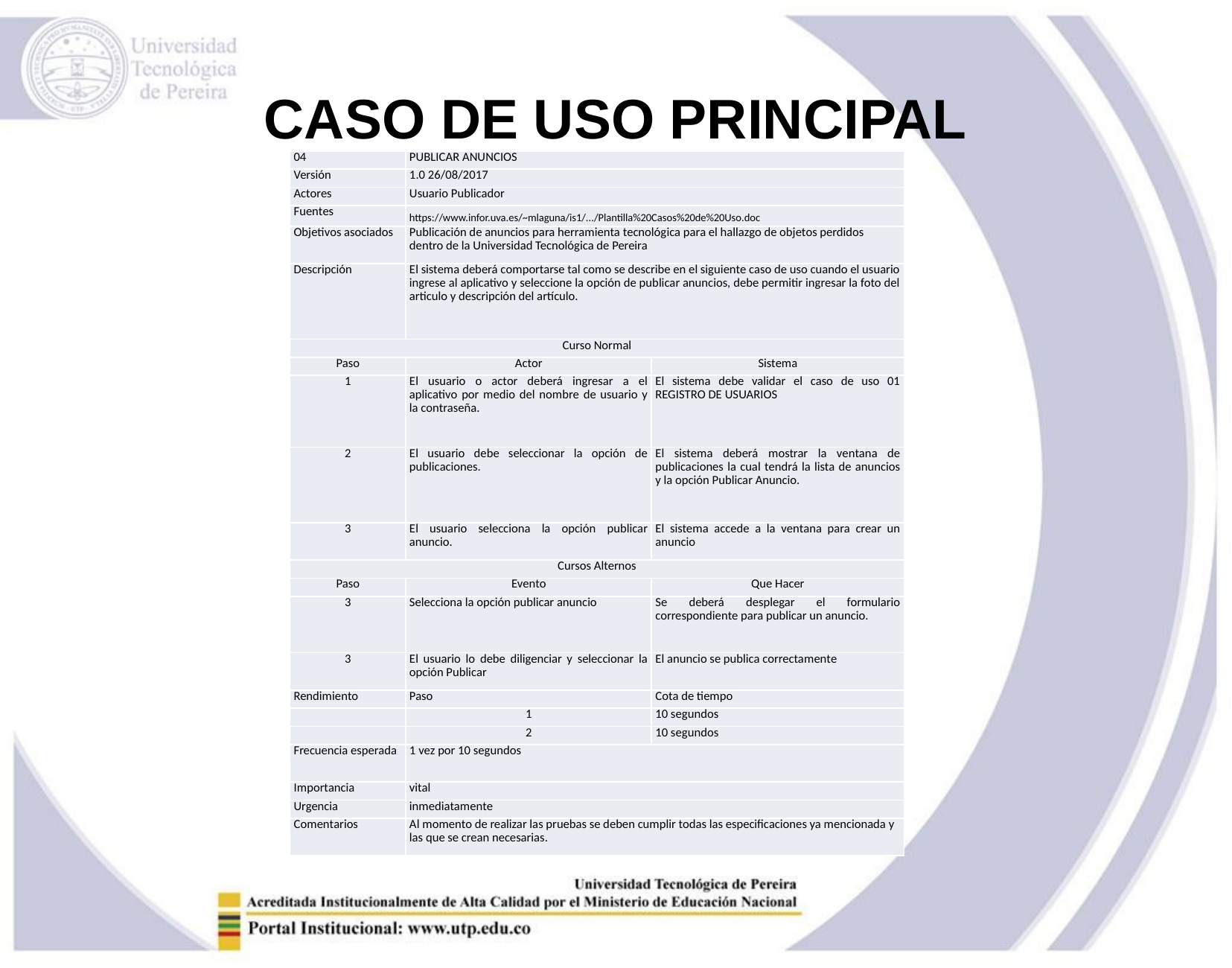

# CASO DE USO PRINCIPAL
| 04 | PUBLICAR ANUNCIOS |  |
| --- | --- | --- |
| Versión | 1.0 26/08/2017 |  |
| Actores | Usuario Publicador |  |
| Fuentes | https://www.infor.uva.es/~mlaguna/is1/.../Plantilla%20Casos%20de%20Uso.doc |  |
| Objetivos asociados | Publicación de anuncios para herramienta tecnológica para el hallazgo de objetos perdidos dentro de la Universidad Tecnológica de Pereira |  |
| Descripción | El sistema deberá comportarse tal como se describe en el siguiente caso de uso cuando el usuario ingrese al aplicativo y seleccione la opción de publicar anuncios, debe permitir ingresar la foto del articulo y descripción del artículo. |  |
| Curso Normal |  |  |
| Paso | Actor | Sistema |
| 1 | El usuario o actor deberá ingresar a el aplicativo por medio del nombre de usuario y la contraseña. | El sistema debe validar el caso de uso 01 REGISTRO DE USUARIOS |
| 2 | El usuario debe seleccionar la opción de publicaciones. | El sistema deberá mostrar la ventana de publicaciones la cual tendrá la lista de anuncios y la opción Publicar Anuncio. |
| 3 | El usuario selecciona la opción publicar anuncio. | El sistema accede a la ventana para crear un anuncio |
| Cursos Alternos |  |  |
| Paso | Evento | Que Hacer |
| 3 | Selecciona la opción publicar anuncio | Se deberá desplegar el formulario correspondiente para publicar un anuncio. |
| 3 | El usuario lo debe diligenciar y seleccionar la opción Publicar | El anuncio se publica correctamente |
| Rendimiento | Paso | Cota de tiempo |
|  | 1 | 10 segundos |
|  | 2 | 10 segundos |
| Frecuencia esperada | 1 vez por 10 segundos |  |
| Importancia | vital |  |
| Urgencia | inmediatamente |  |
| Comentarios | Al momento de realizar las pruebas se deben cumplir todas las especificaciones ya mencionada y las que se crean necesarias. |  |